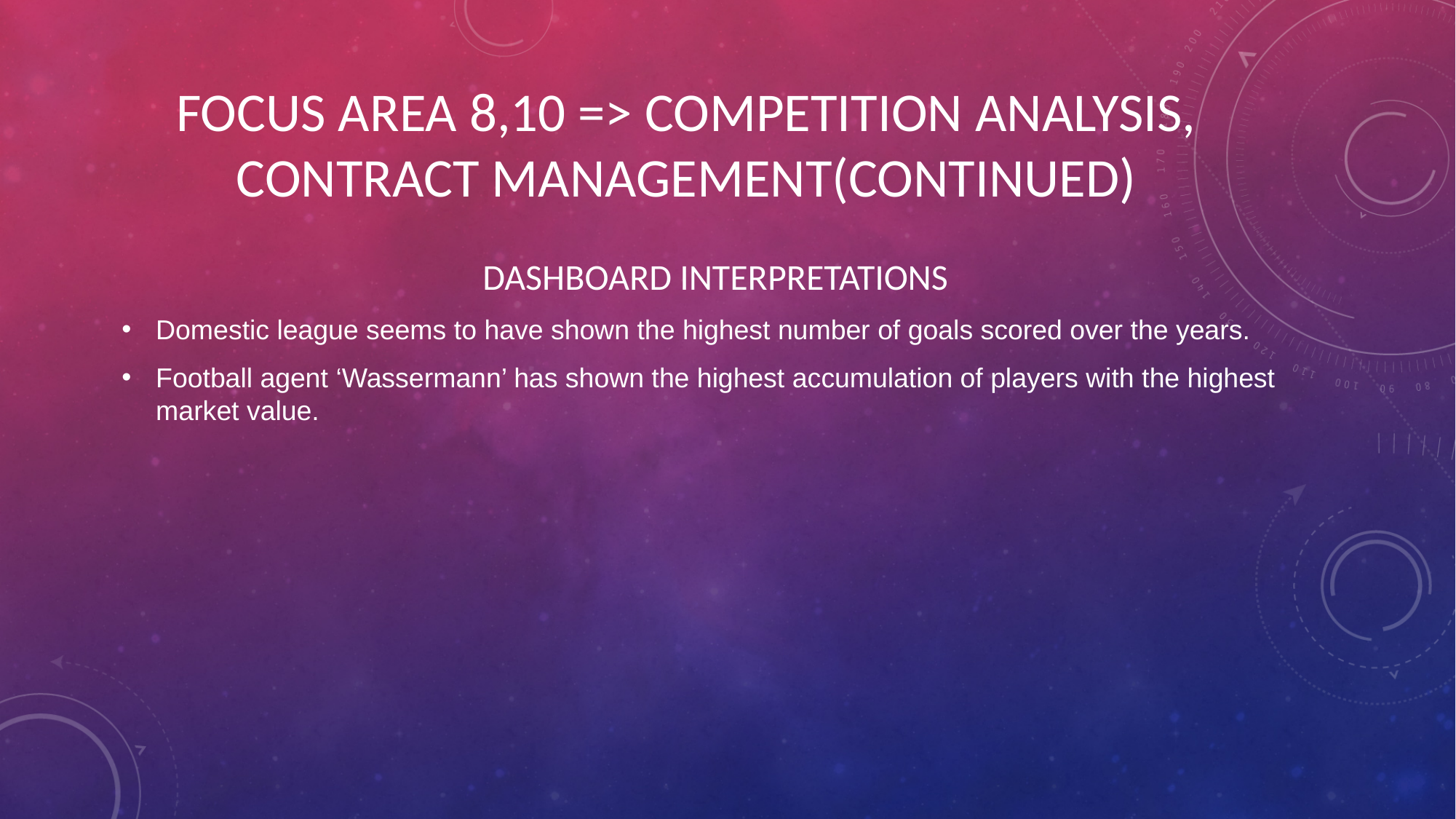

# Focus Area 8,10 => Competition analysis, Contract Management(CONTINUED)
DASHBOARD INTERPRETATIONS
Domestic league seems to have shown the highest number of goals scored over the years.
Football agent ‘Wassermann’ has shown the highest accumulation of players with the highest market value.